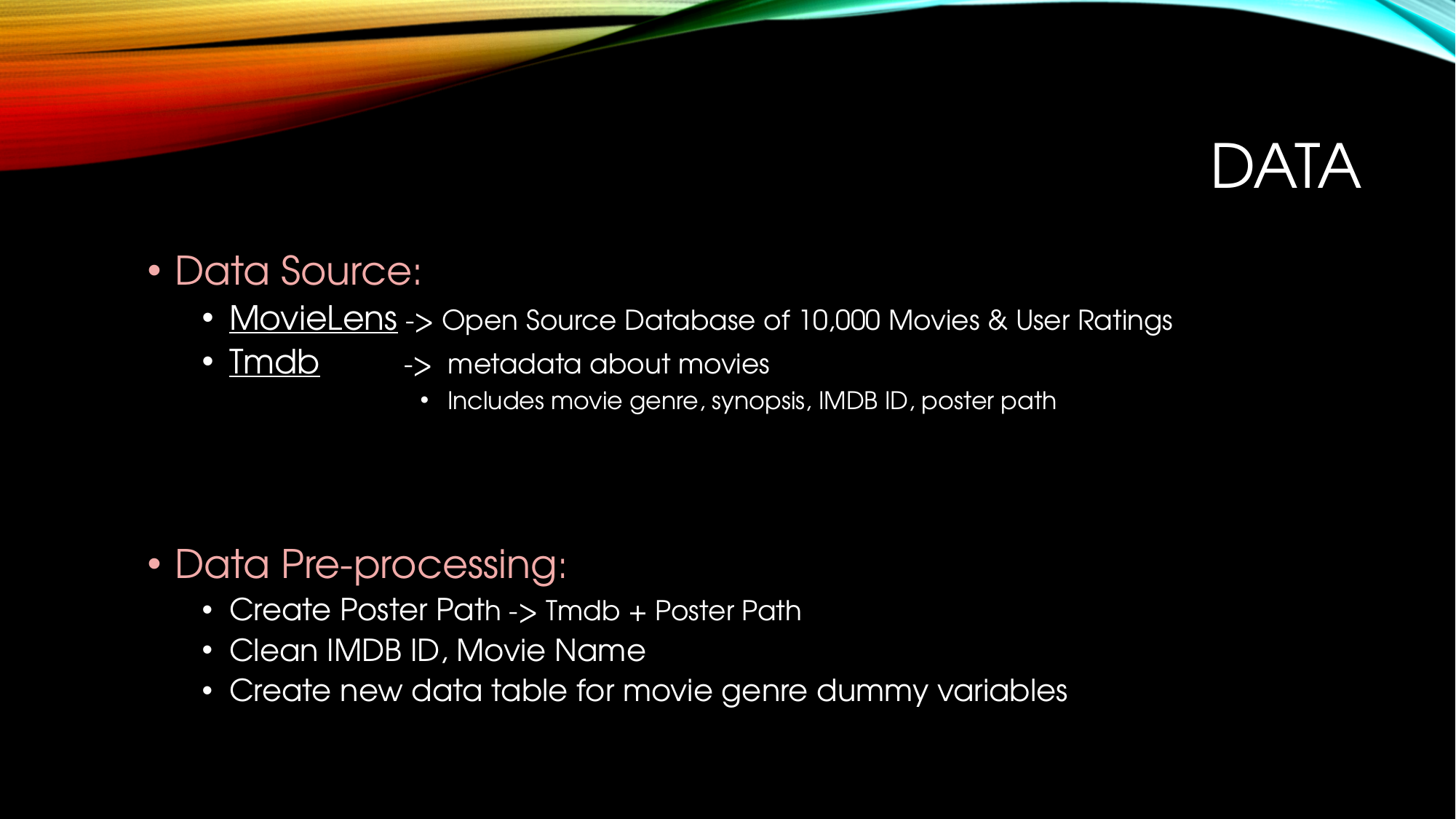

# dATA
Data Source:
MovieLens -> Open Source Database of 10,000 Movies & User Ratings
Tmdb           ->  metadata about movies
Includes movie genre, synopsis, IMDB ID, poster path

Data Pre-processing:
Create Poster Path -> Tmdb + Poster Path
Clean IMDB ID, Movie Name
Create new data table for movie genre dummy variables